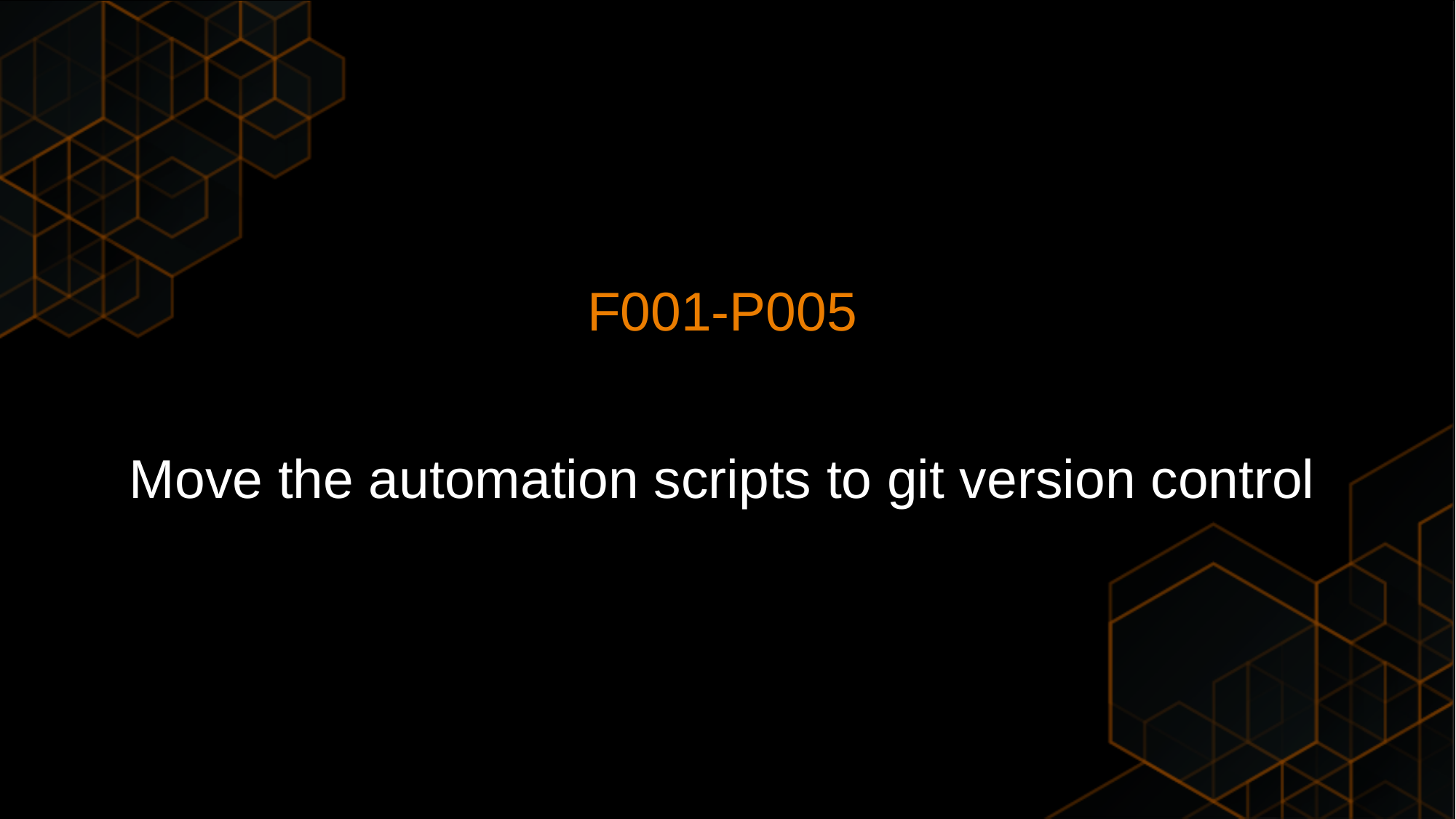

F001-P005

Move the automation scripts to git version control